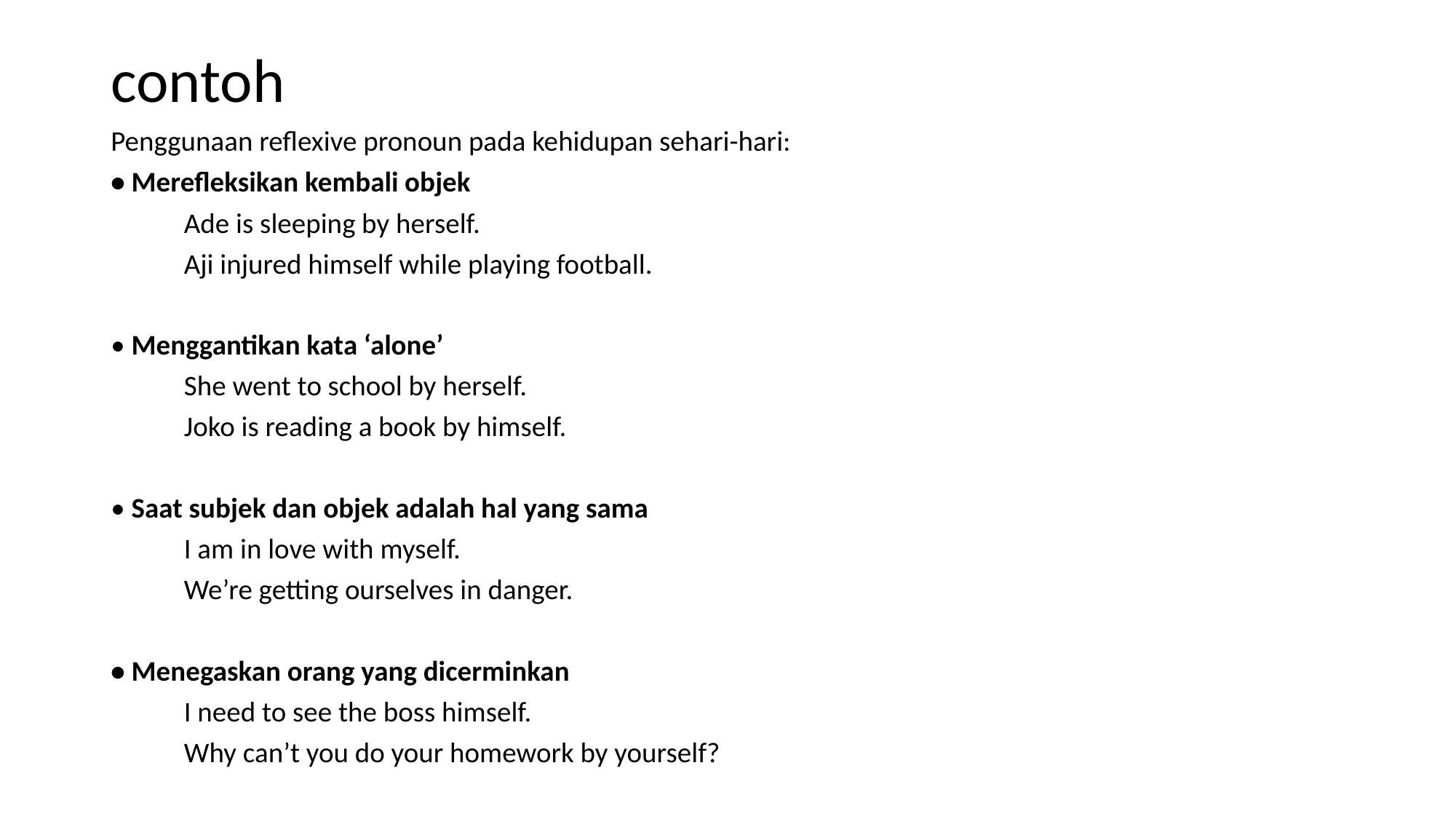

# contoh
Penggunaan reflexive pronoun pada kehidupan sehari-hari:
• Merefleksikan kembali objek
	Ade is sleeping by herself.
	Aji injured himself while playing football.

• Menggantikan kata ‘alone’
	She went to school by herself.
	Joko is reading a book by himself.

• Saat subjek dan objek adalah hal yang sama
	I am in love with myself.
	We’re getting ourselves in danger.

• Menegaskan orang yang dicerminkan
	I need to see the boss himself.
	Why can’t you do your homework by yourself?